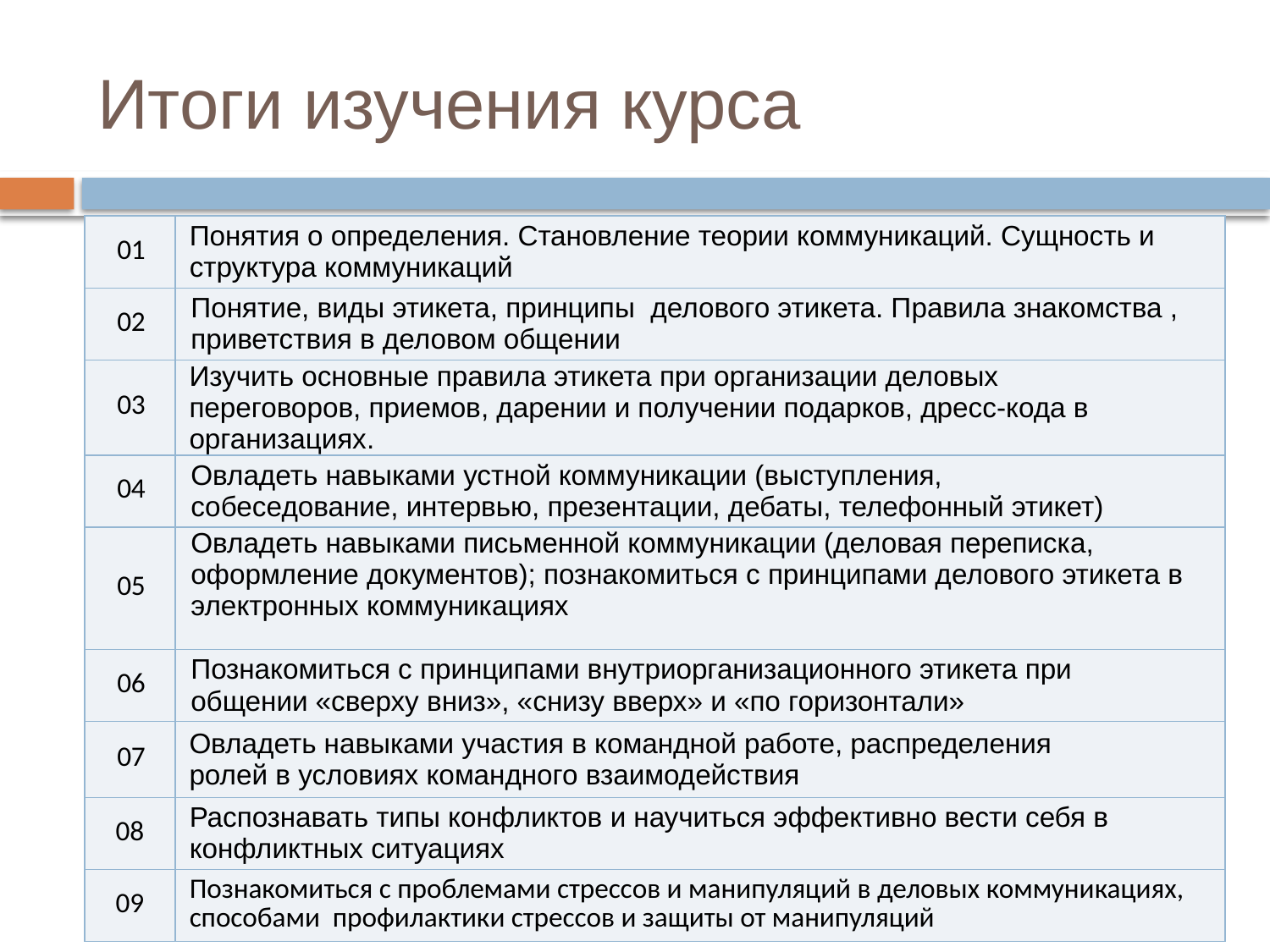

# Итоги изучения курса
| 01 | Понятия о определения. Становление теории коммуникаций. Сущность и структура коммуникаций |
| --- | --- |
| 02 | Понятие, виды этикета, принципы делового этикета. Правила знакомства , приветствия в деловом общении |
| 03 | Изучить основные правила этикета при организации деловых переговоров, приемов, дарении и получении подарков, дресс-кода в организациях. |
| 04 | Овладеть навыками устной коммуникации (выступления, собеседование, интервью, презентации, дебаты, телефонный этикет) |
| 05 | Овладеть навыками письменной коммуникации (деловая переписка, оформление документов); познакомиться с принципами делового этикета в электронных коммуникациях |
| 06 | Познакомиться с принципами внутриорганизационного этикета при общении «сверху вниз», «снизу вверх» и «по горизонтали» |
| 07 | Овладеть навыками участия в командной работе, распределения ролей в условиях командного взаимодействия |
| 08 | Распознавать типы конфликтов и научиться эффективно вести себя в конфликтных ситуациях |
| 09 | Познакомиться с проблемами стрессов и манипуляций в деловых коммуникациях, способами профилактики стрессов и защиты от манипуляций |